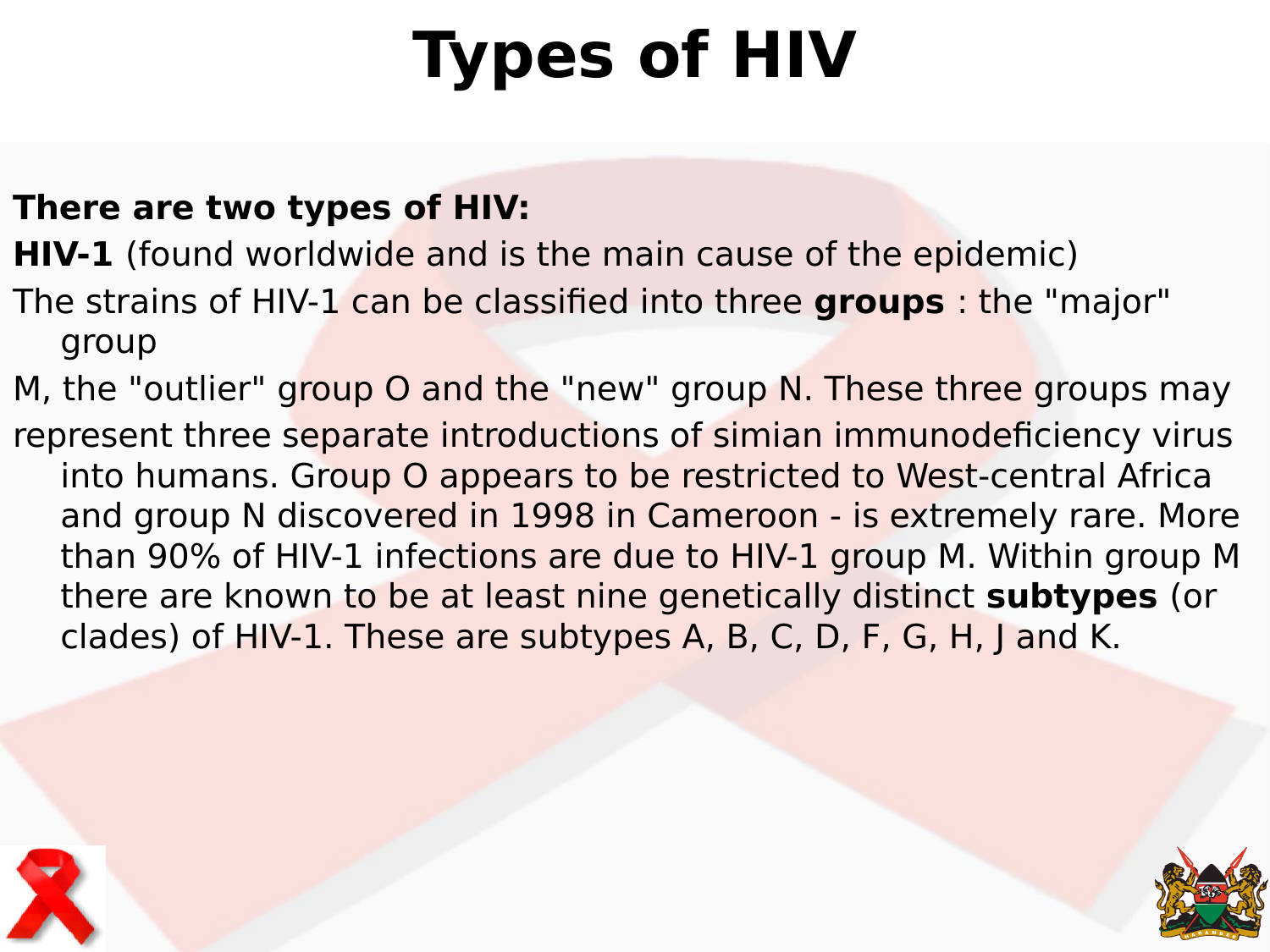

# Types of HIV
There are two types of HIV:
HIV-1 (found worldwide and is the main cause of the epidemic)
The strains of HIV-1 can be classified into three groups : the "major" group
M, the "outlier" group O and the "new" group N. These three groups may
represent three separate introductions of simian immunodeficiency virus into humans. Group O appears to be restricted to West-central Africa and group N discovered in 1998 in Cameroon - is extremely rare. More than 90% of HIV-1 infections are due to HIV-1 group M. Within group M there are known to be at least nine genetically distinct subtypes (or clades) of HIV-1. These are subtypes A, B, C, D, F, G, H, J and K.